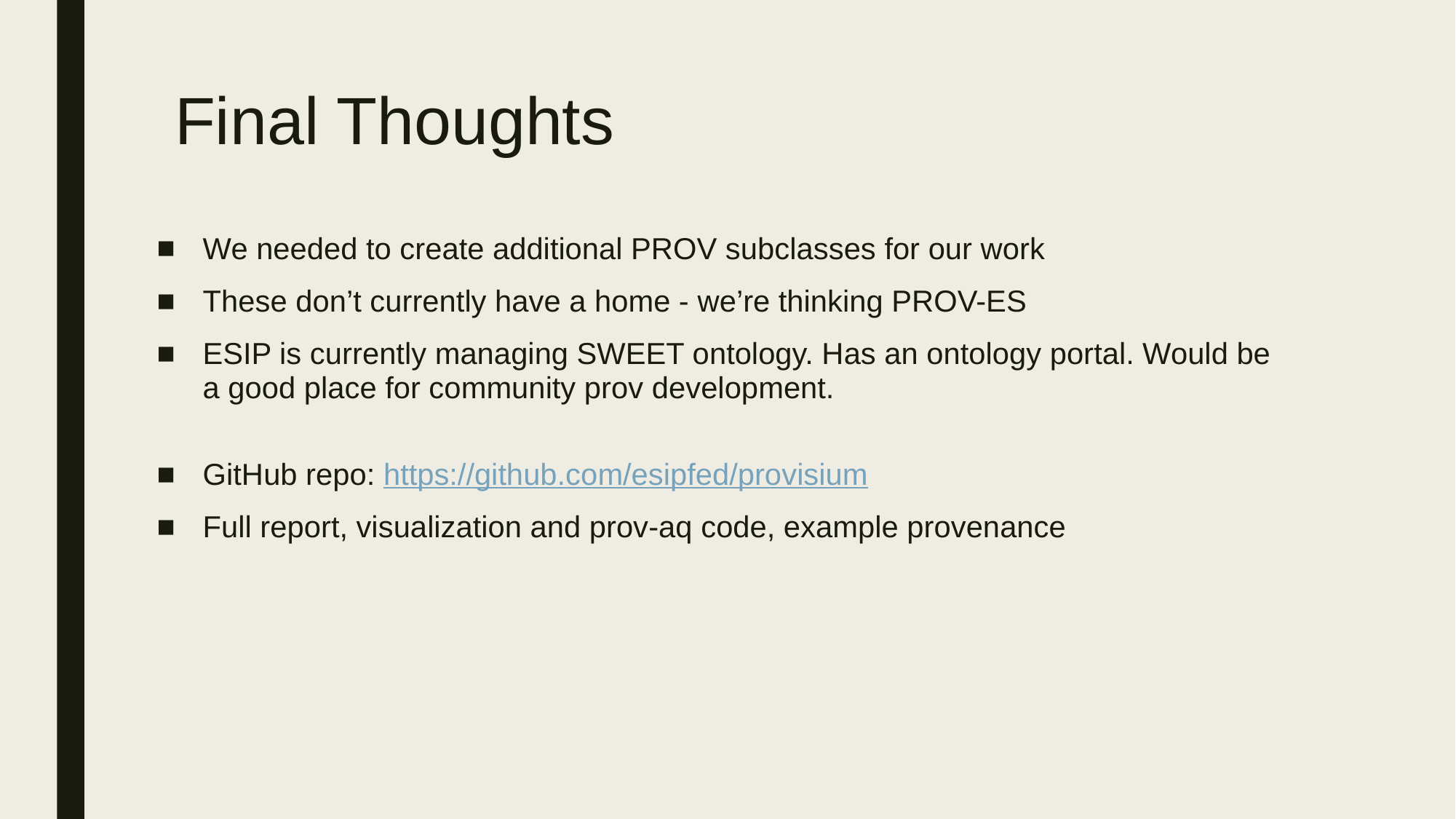

# Final Thoughts
We needed to create additional PROV subclasses for our work
These don’t currently have a home - we’re thinking PROV-ES
ESIP is currently managing SWEET ontology. Has an ontology portal. Would be a good place for community prov development.
GitHub repo: https://github.com/esipfed/provisium
Full report, visualization and prov-aq code, example provenance